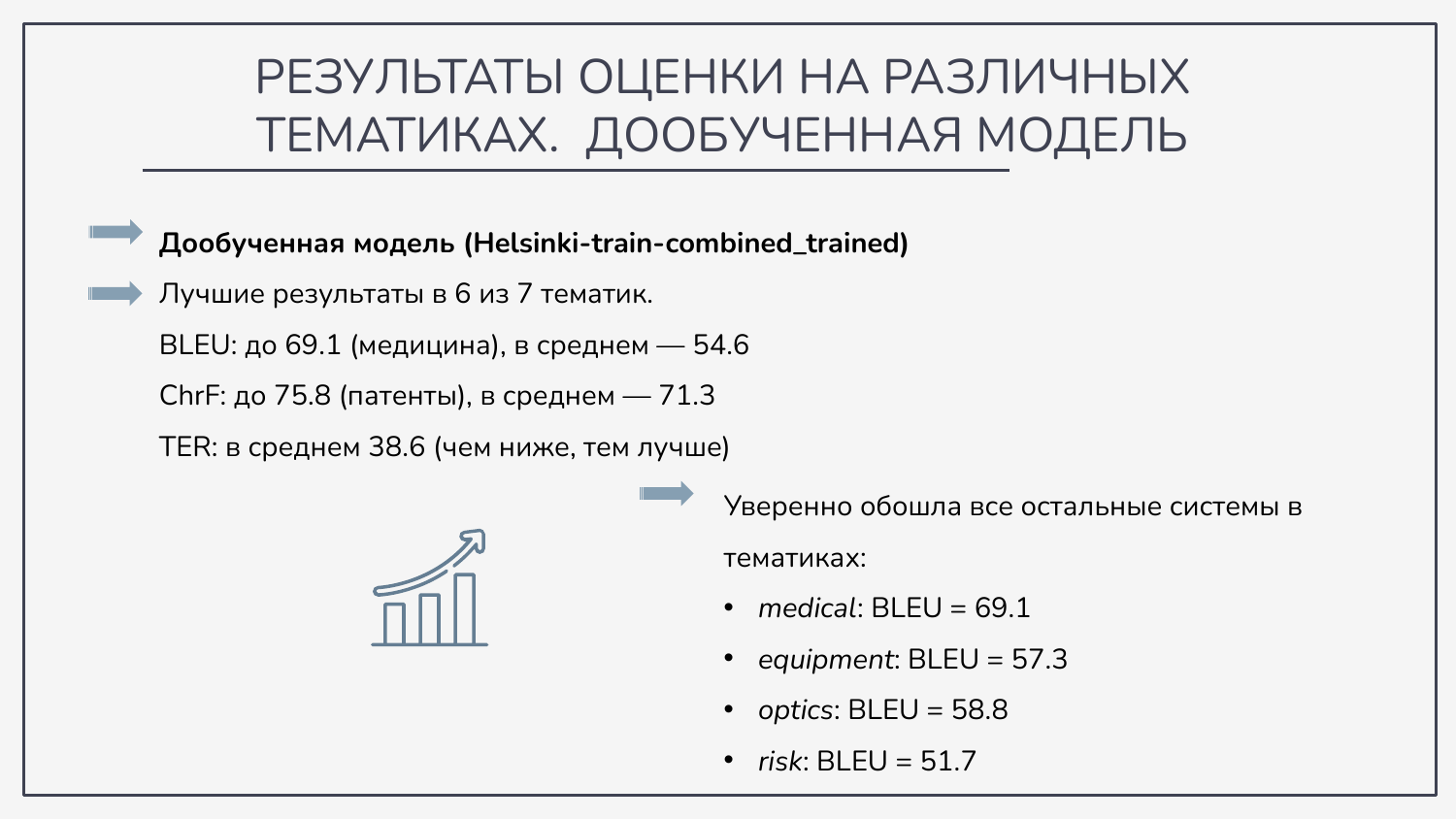

# РЕЗУЛЬТАТЫ ОЦЕНКИ НА РАЗЛИЧНЫХ ТЕМАТИКАХ.  ДООБУЧЕННАЯ МОДЕЛЬ

Дообученная модель (Helsinki-train-combined_trained)
Лучшие результаты в 6 из 7 тематик.
BLEU: до 69.1 (медицина), в среднем — 54.6
ChrF: до 75.8 (патенты), в среднем — 71.3
TER: в среднем 38.6 (чем ниже, тем лучше)

Уверенно обошла все остальные системы в тематиках:
medical: BLEU = 69.1
equipment: BLEU = 57.3
optics: BLEU = 58.8
risk: BLEU = 51.7